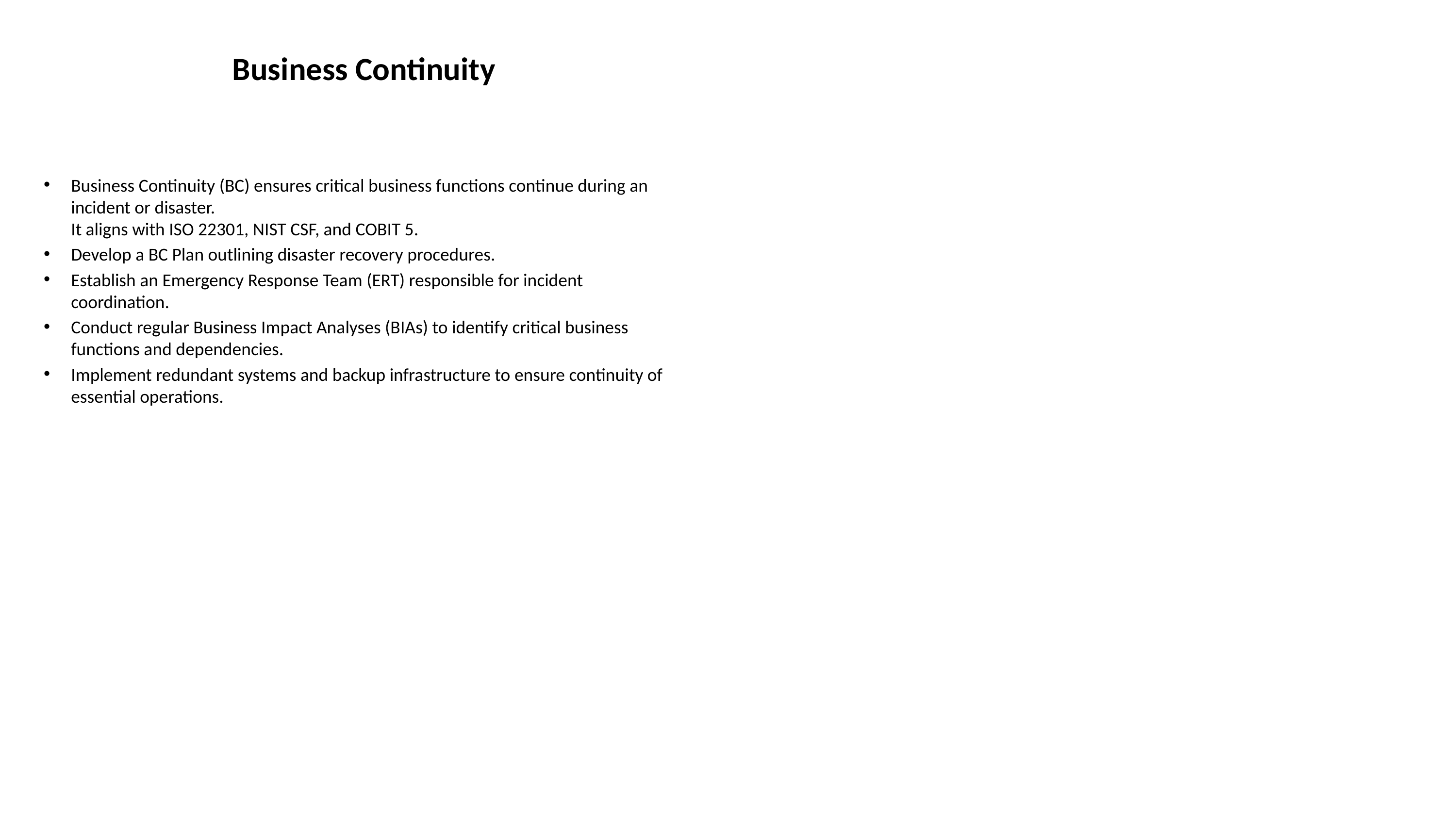

# Business Continuity

Business Continuity (BC) ensures critical business functions continue during an incident or disaster.
It aligns with ISO 22301, NIST CSF, and COBIT 5.
Develop a BC Plan outlining disaster recovery procedures.
Establish an Emergency Response Team (ERT) responsible for incident coordination.
Conduct regular Business Impact Analyses (BIAs) to identify critical business functions and dependencies.
Implement redundant systems and backup infrastructure to ensure continuity of essential operations.